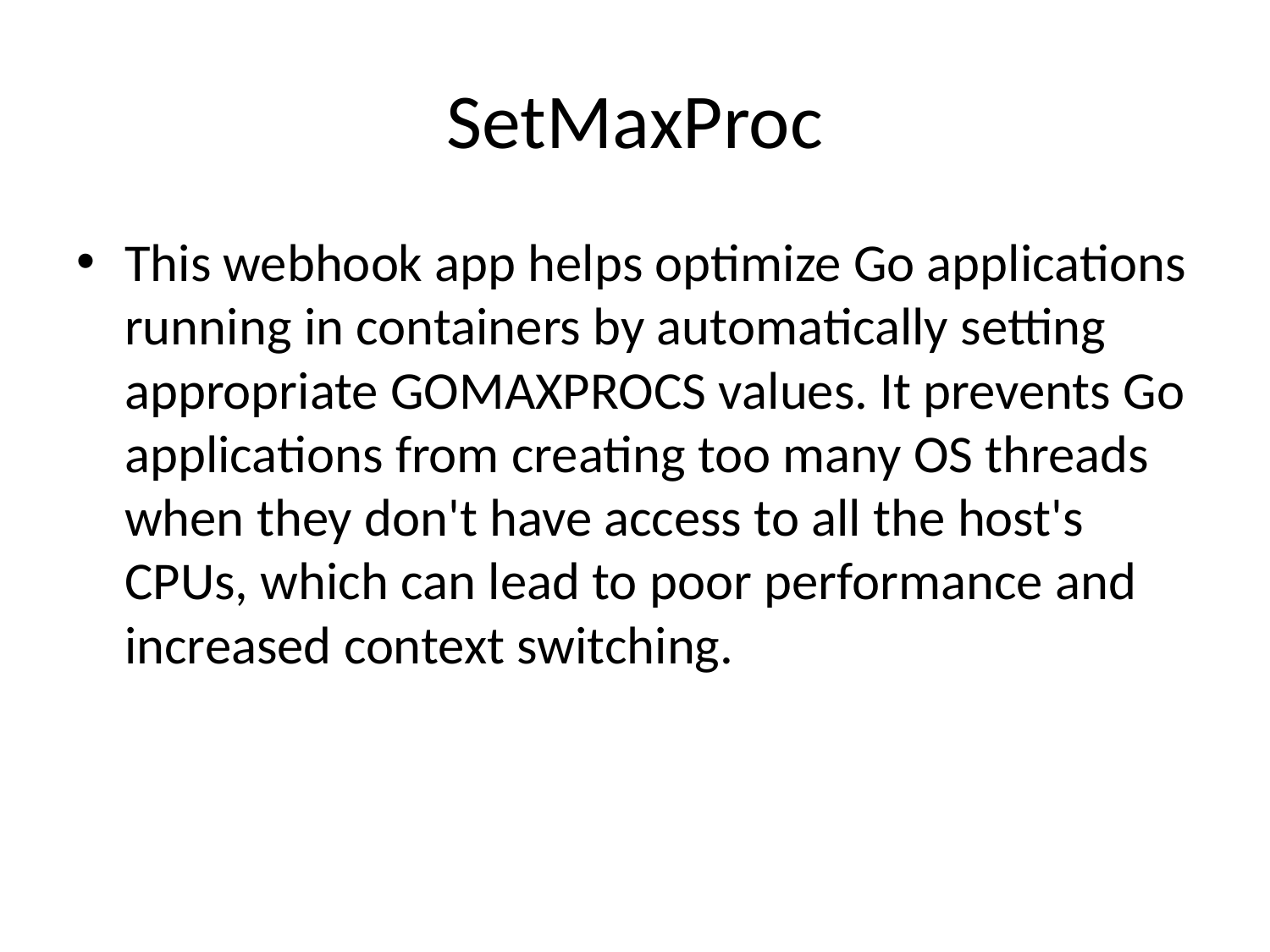

# SetMaxProc
This webhook app helps optimize Go applications running in containers by automatically setting appropriate GOMAXPROCS values. It prevents Go applications from creating too many OS threads when they don't have access to all the host's CPUs, which can lead to poor performance and increased context switching.